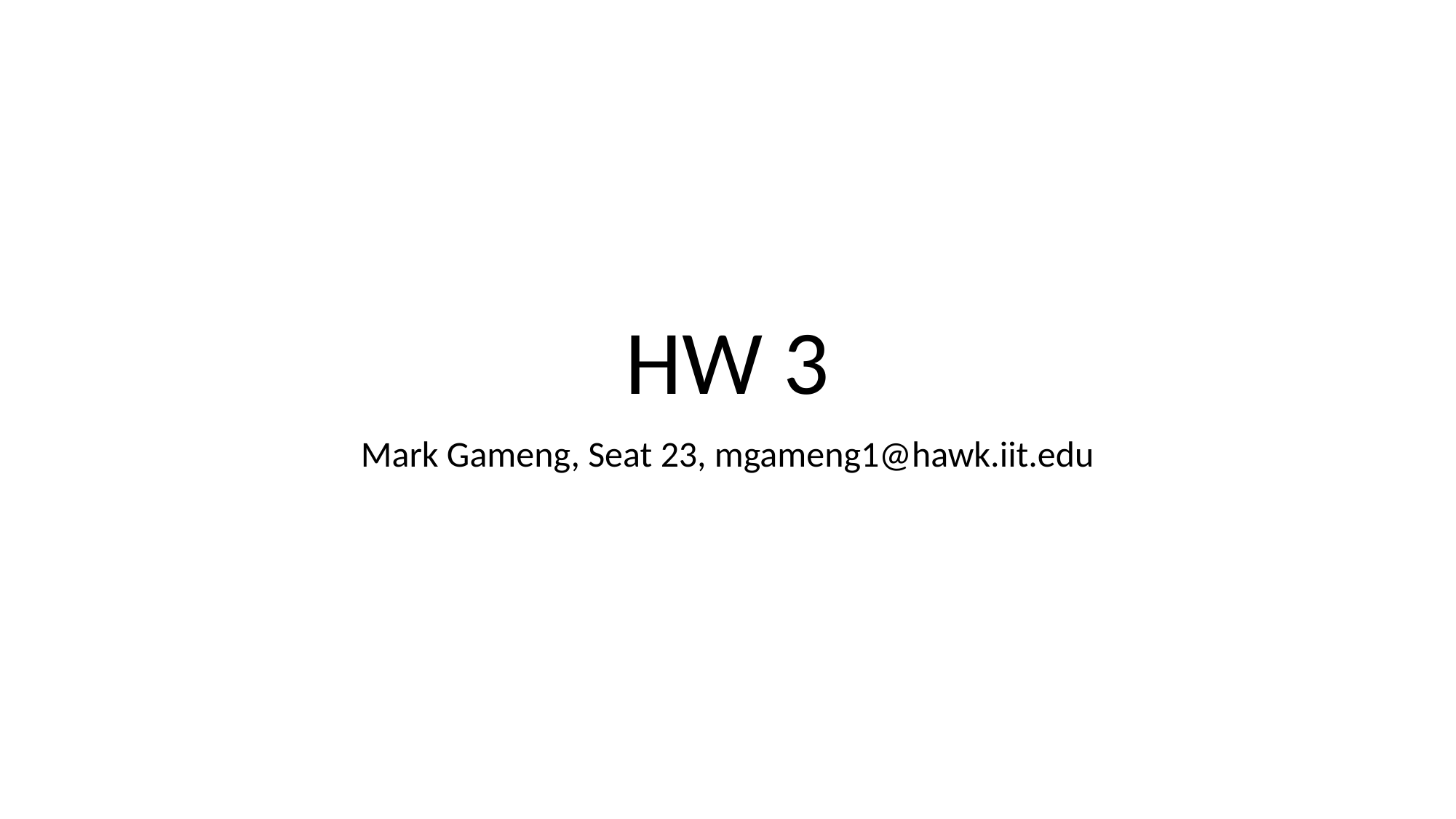

# HW 3
Mark Gameng, Seat 23, mgameng1@hawk.iit.edu